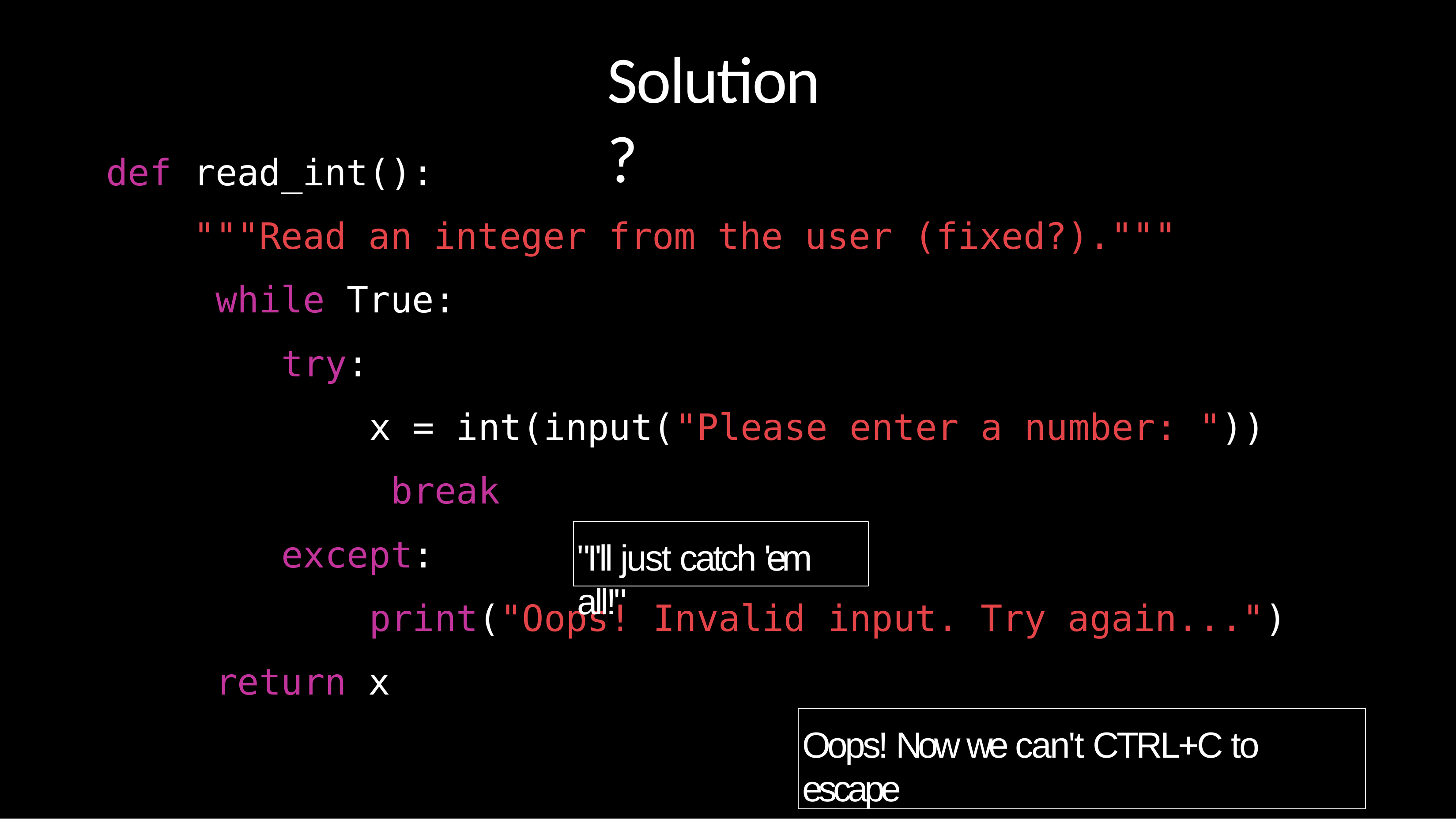

# Solution?
def read_int():
"""Read an integer from the user (fixed?)."""  while True:
try:
x = int(input("Please enter a number: "))  break

except:
"I'll just catch 'em all!"
print("Oops! Invalid input. Try again...")  return x
Oops! Now we can't CTRL+C to escape